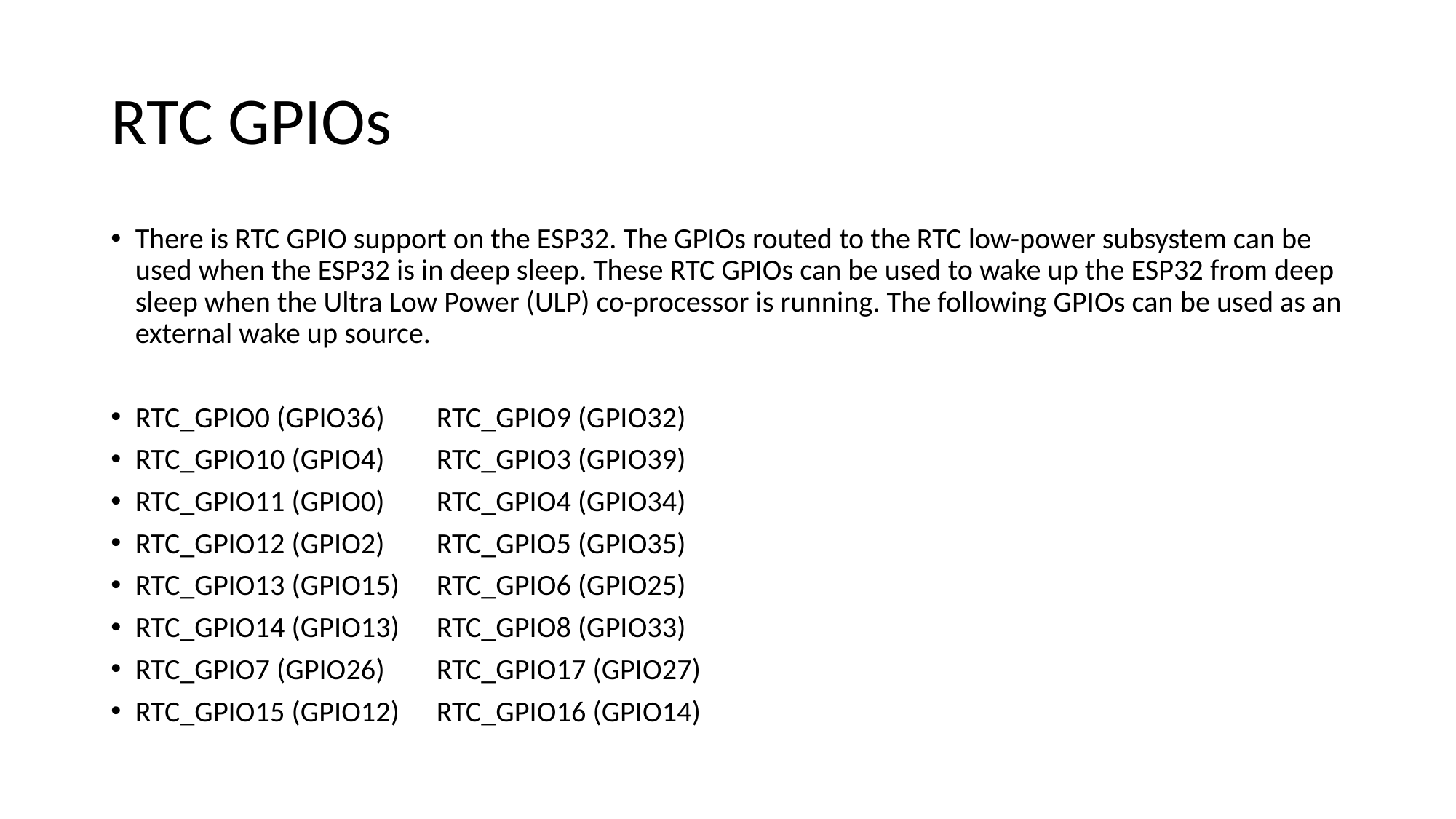

# RTC GPIOs
There is RTC GPIO support on the ESP32. The GPIOs routed to the RTC low-power subsystem can be used when the ESP32 is in deep sleep. These RTC GPIOs can be used to wake up the ESP32 from deep sleep when the Ultra Low Power (ULP) co-processor is running. The following GPIOs can be used as an external wake up source.

RTC_GPIO0 (GPIO36)		RTC_GPIO9 (GPIO32)
RTC_GPIO10 (GPIO4)		RTC_GPIO3 (GPIO39)
RTC_GPIO11 (GPIO0)		RTC_GPIO4 (GPIO34)
RTC_GPIO12 (GPIO2)		RTC_GPIO5 (GPIO35)
RTC_GPIO13 (GPIO15)	RTC_GPIO6 (GPIO25)
RTC_GPIO14 (GPIO13)	RTC_GPIO8 (GPIO33)
RTC_GPIO7 (GPIO26)		RTC_GPIO17 (GPIO27)
RTC_GPIO15 (GPIO12) 	RTC_GPIO16 (GPIO14)